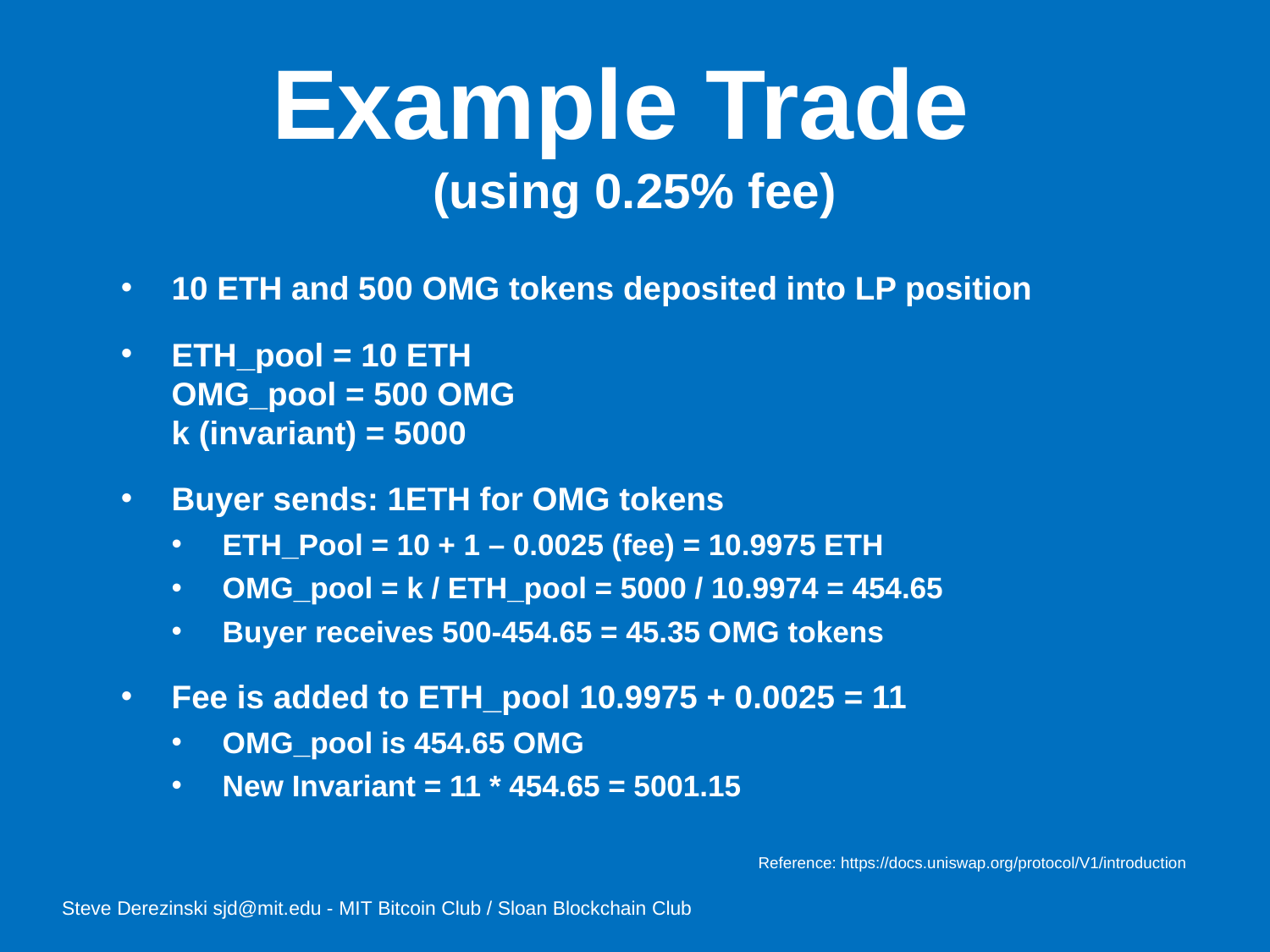

# Example Trade (using 0.25% fee)
10 ETH and 500 OMG tokens deposited into LP position
ETH_pool = 10 ETH
OMG_pool = 500 OMG
k (invariant) = 5000
Buyer sends: 1ETH for OMG tokens
ETH_Pool = 10 + 1 – 0.0025 (fee) = 10.9975 ETH
OMG_pool = k / ETH_pool = 5000 / 10.9974 = 454.65
Buyer receives 500-454.65 = 45.35 OMG tokens
Fee is added to ETH_pool 10.9975 + 0.0025 = 11
OMG_pool is 454.65 OMG
New Invariant = 11 * 454.65 = 5001.15
Reference: https://docs.uniswap.org/protocol/V1/introduction
Steve Derezinski sjd@mit.edu - MIT Bitcoin Club / Sloan Blockchain Club